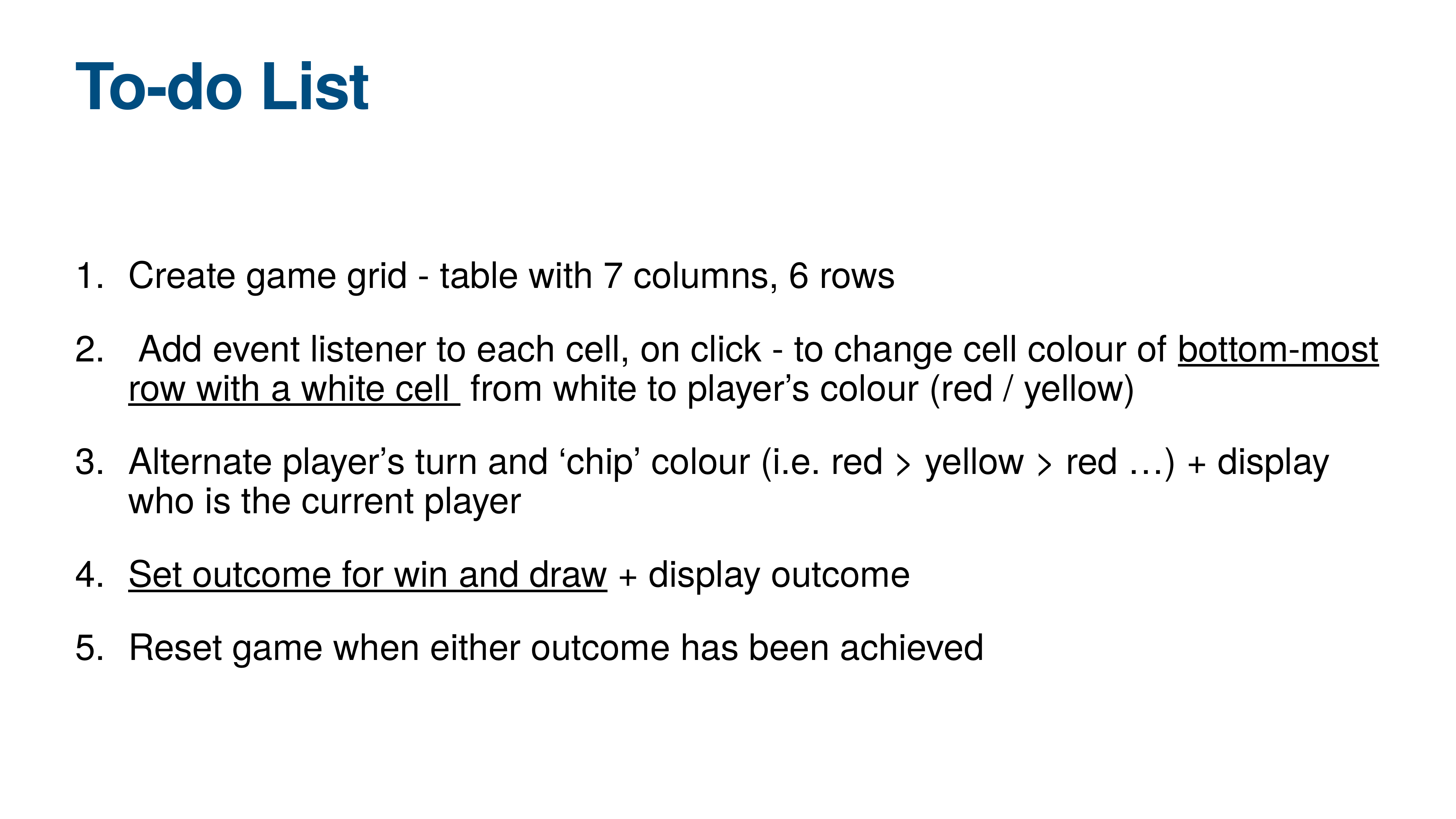

# To-do List

Create game grid - table with 7 columns, 6 rows
 Add event listener to each cell, on click - to change cell colour of bottom-most row with a white cell  from white to player’s colour (red / yellow)
Alternate player’s turn and ‘chip’ colour (i.e. red > yellow > red …) + display who is the current player
Set outcome for win and draw + display outcome
Reset game when either outcome has been achieved